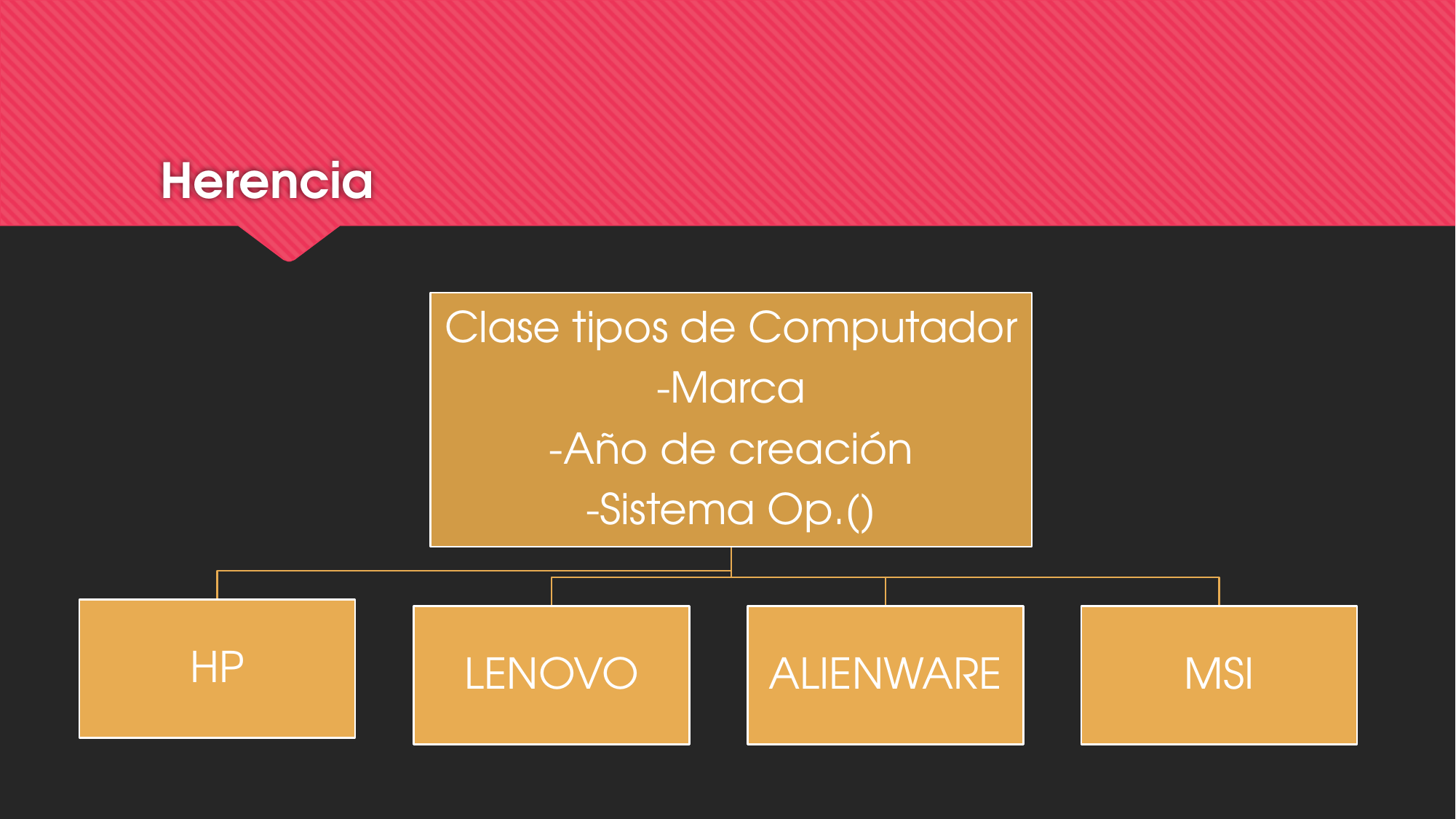

# Herencia
Clase tipos de Computador
-Marca
-Año de creación
-Sistema Op.()
HP
LENOVO
ALIENWARE
MSI